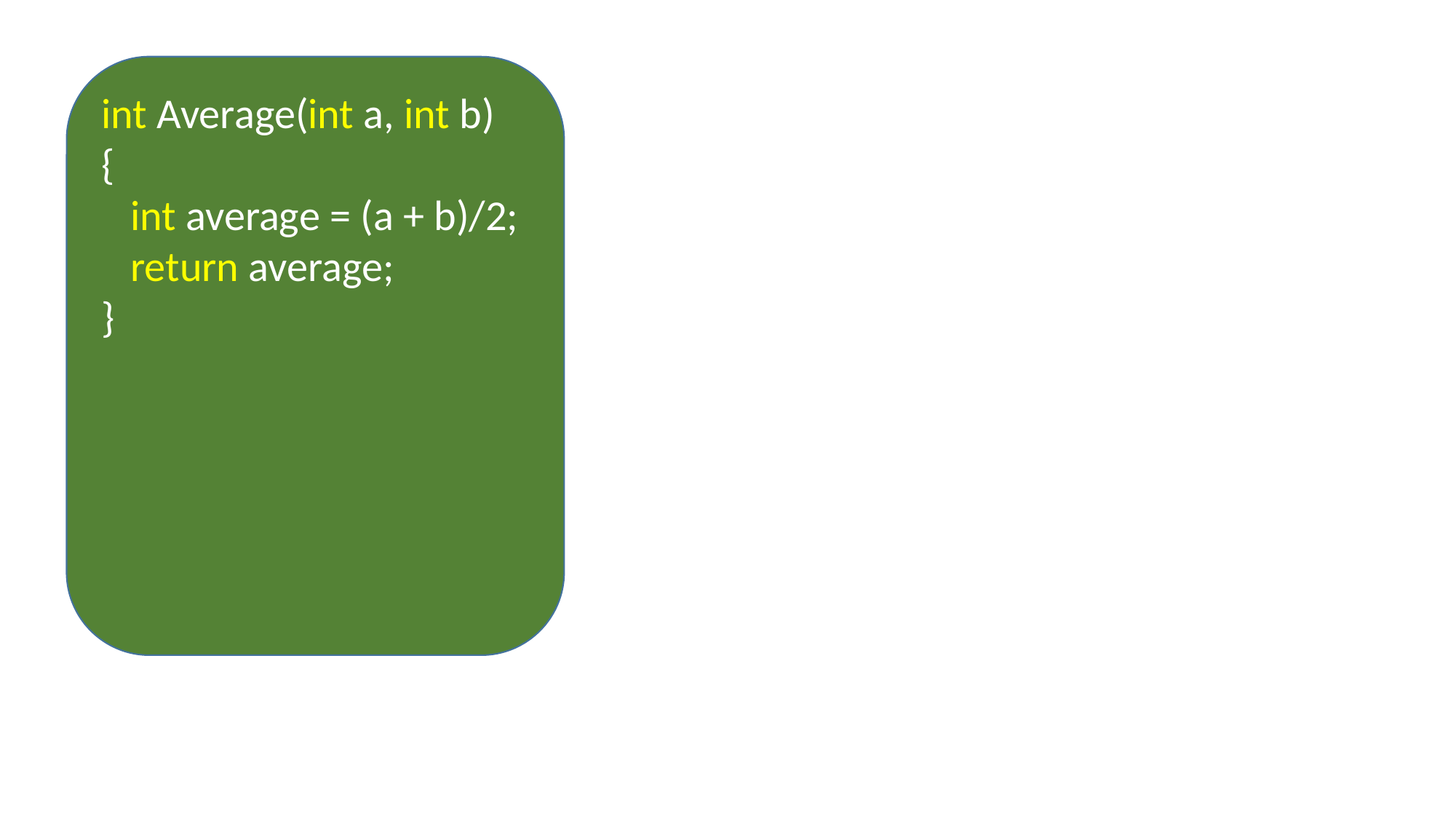

int Average(int a, int b)
{
   int average = (a + b)/2;
   return average;
}